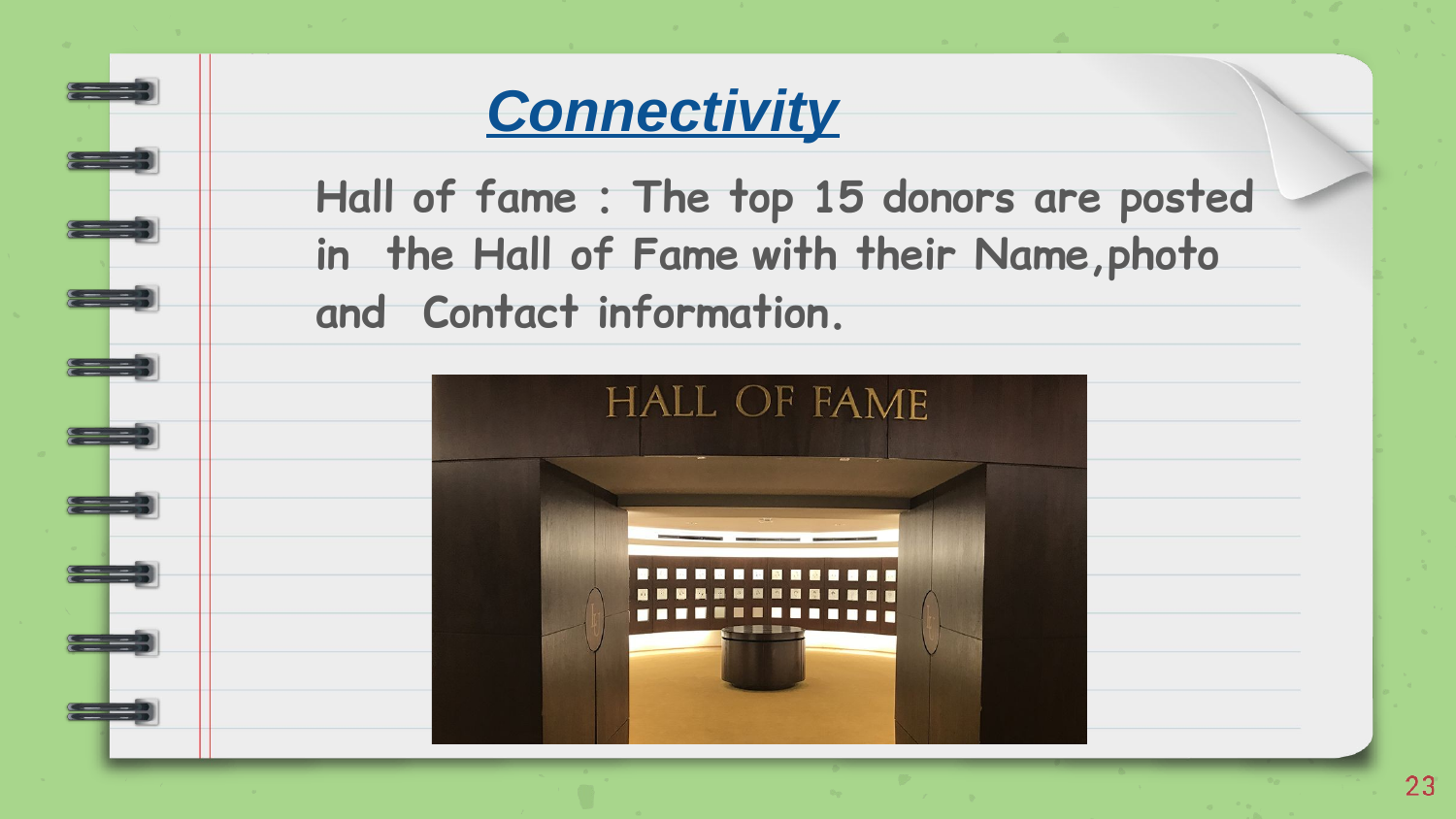

Connectivity
Hall of fame : The top 15 donors are posted in  the Hall of Fame	with their Name,photo and  Contact information.